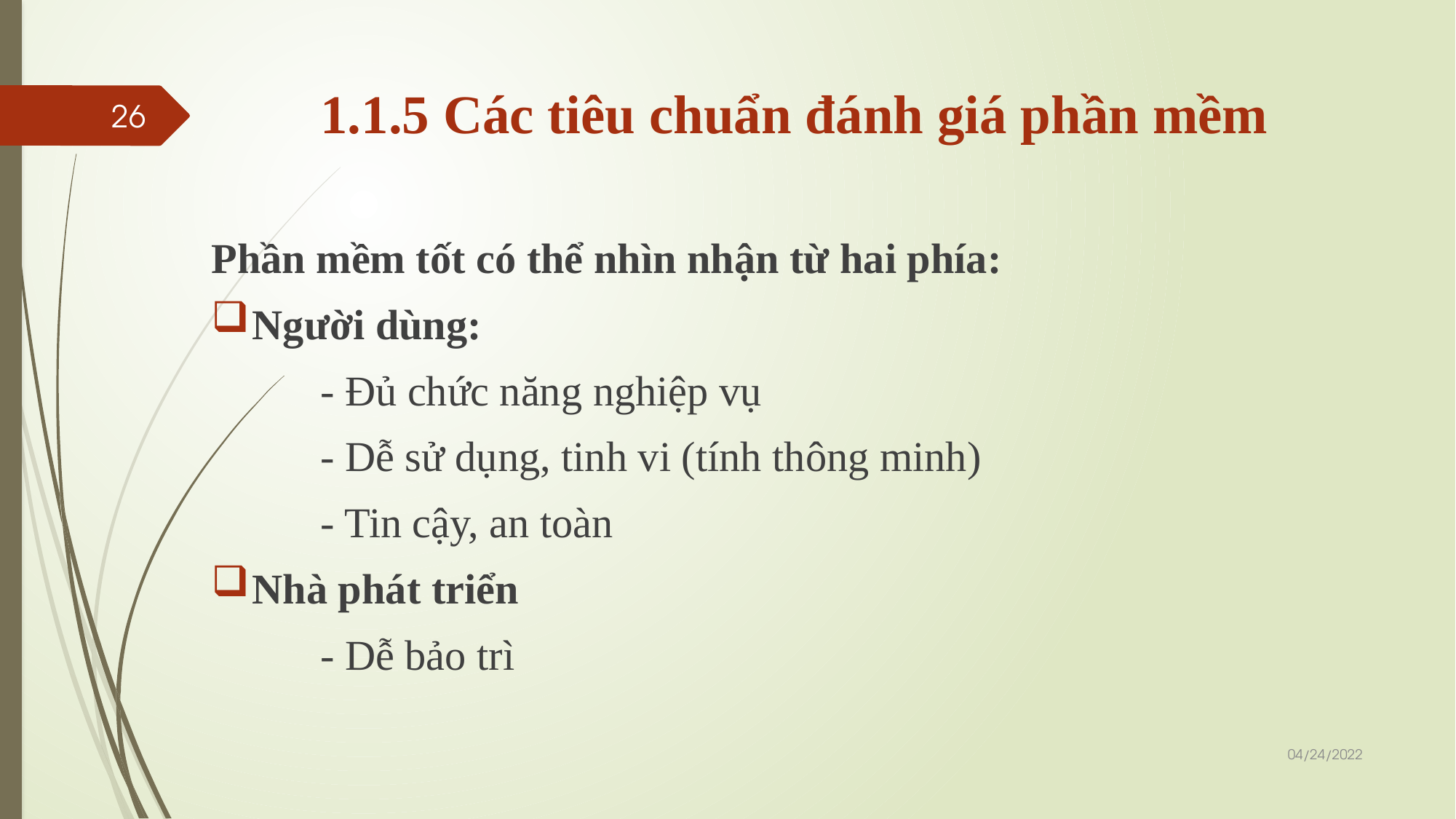

# 1.1.5 Các tiêu chuẩn đánh giá phần mềm
26

Phần mềm tốt có thể nhìn nhận từ hai phía:
Người dùng:
 	- Đủ chức năng nghiệp vụ
	- Dễ sử dụng, tinh vi (tính thông minh)
	- Tin cậy, an toàn
Nhà phát triển
	- Dễ bảo trì

04/24/2022